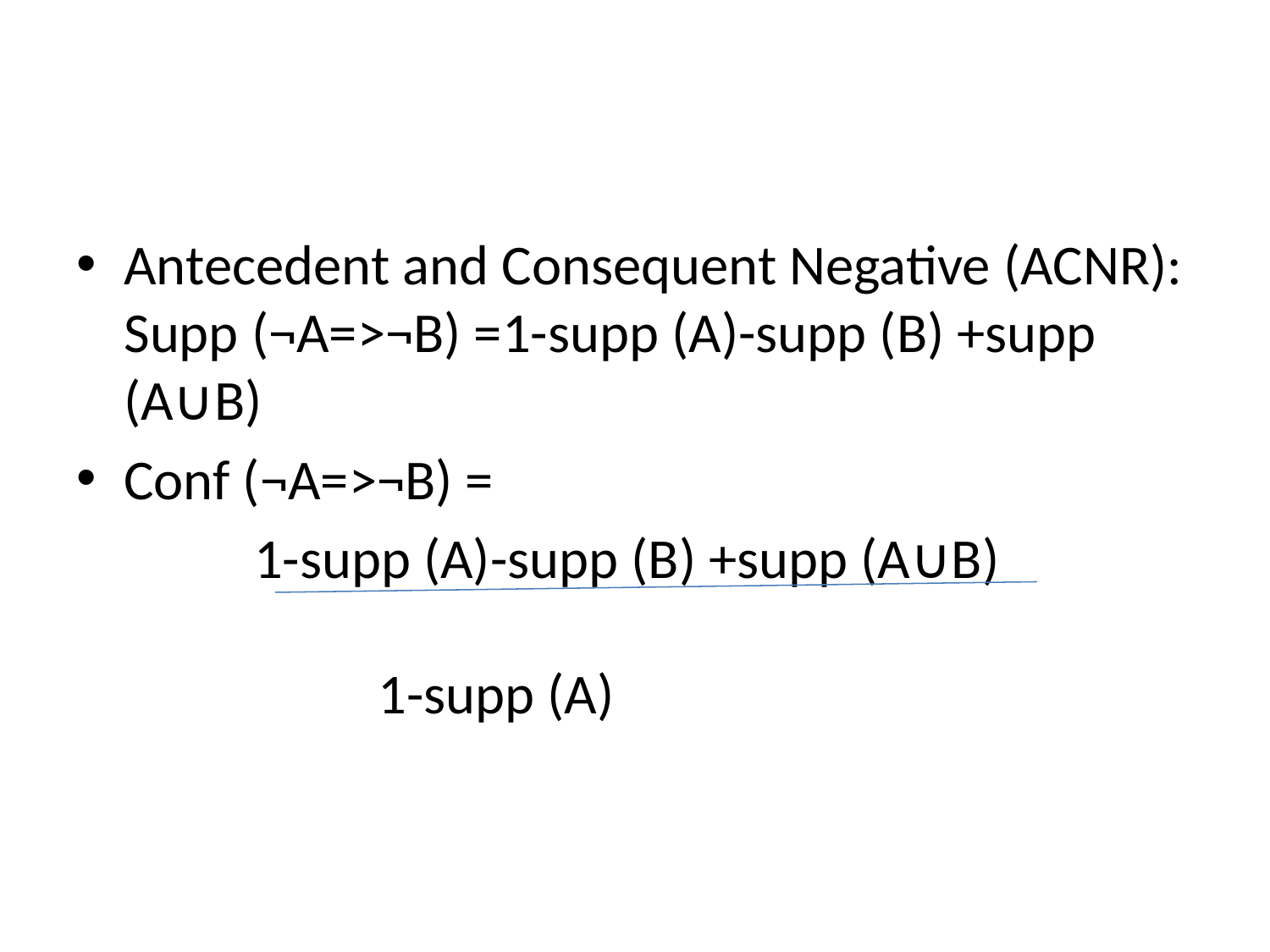

#
Antecedent and Consequent Negative (ACNR): Supp (¬A=>¬B) =1-supp (A)-supp (B) +supp (A∪B)
Conf (¬A=>¬B) =
              1-supp (A)-supp (B) +supp (A∪B)                                                                                      			1-supp (A)